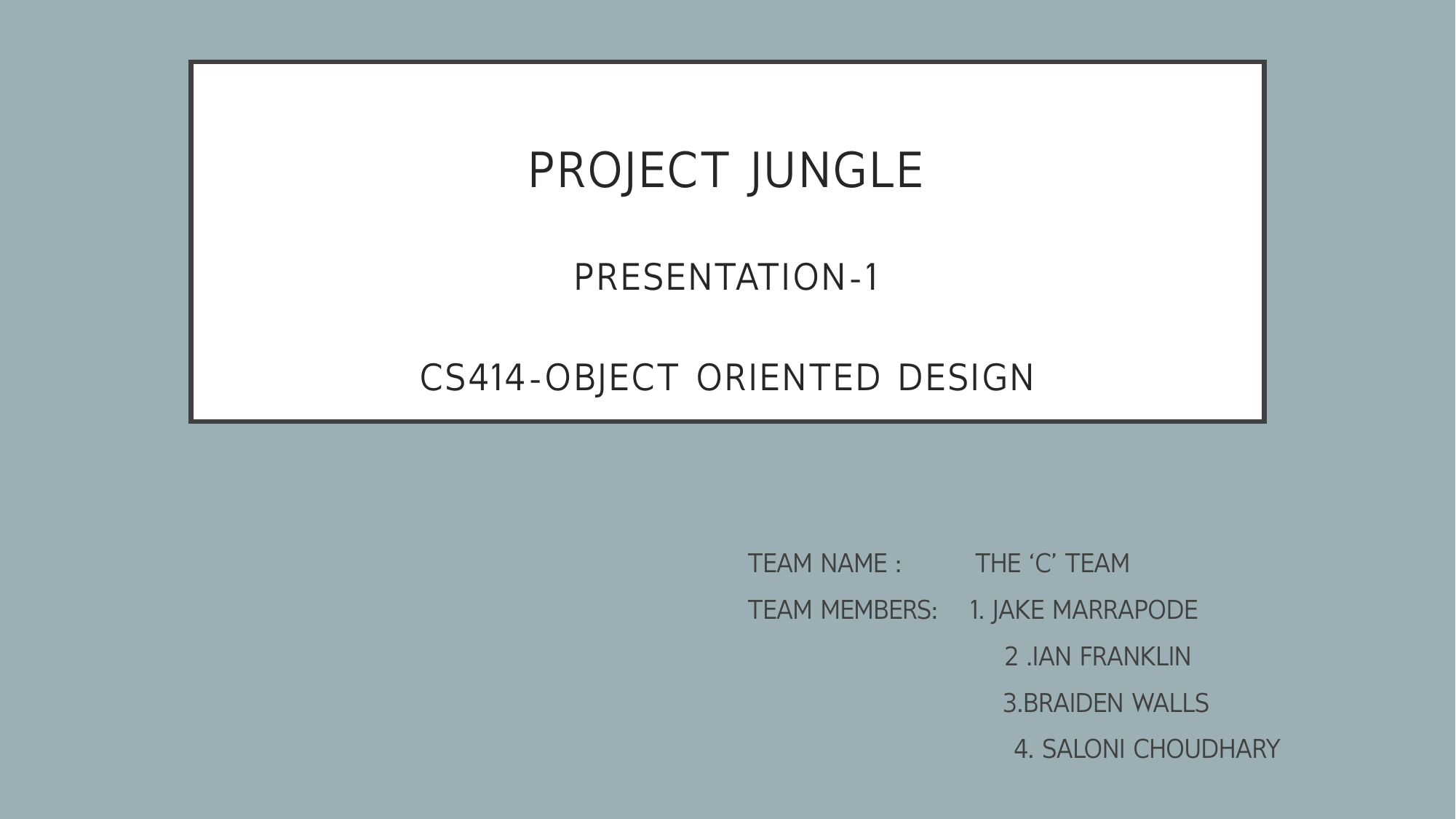

# PROJECT JUNGLE Presentation-1 CS414-OBJECT ORIENTED DESIGN
                    TEAM NAME :         THE ‘C’ TEAM
                    TEAM MEMBERS:    1. JAKE MARRAPODE
                         2 .IAN FRANKLIN
                           3.BRAIDEN WALLS
                                     4. SALONI CHOUDHARY